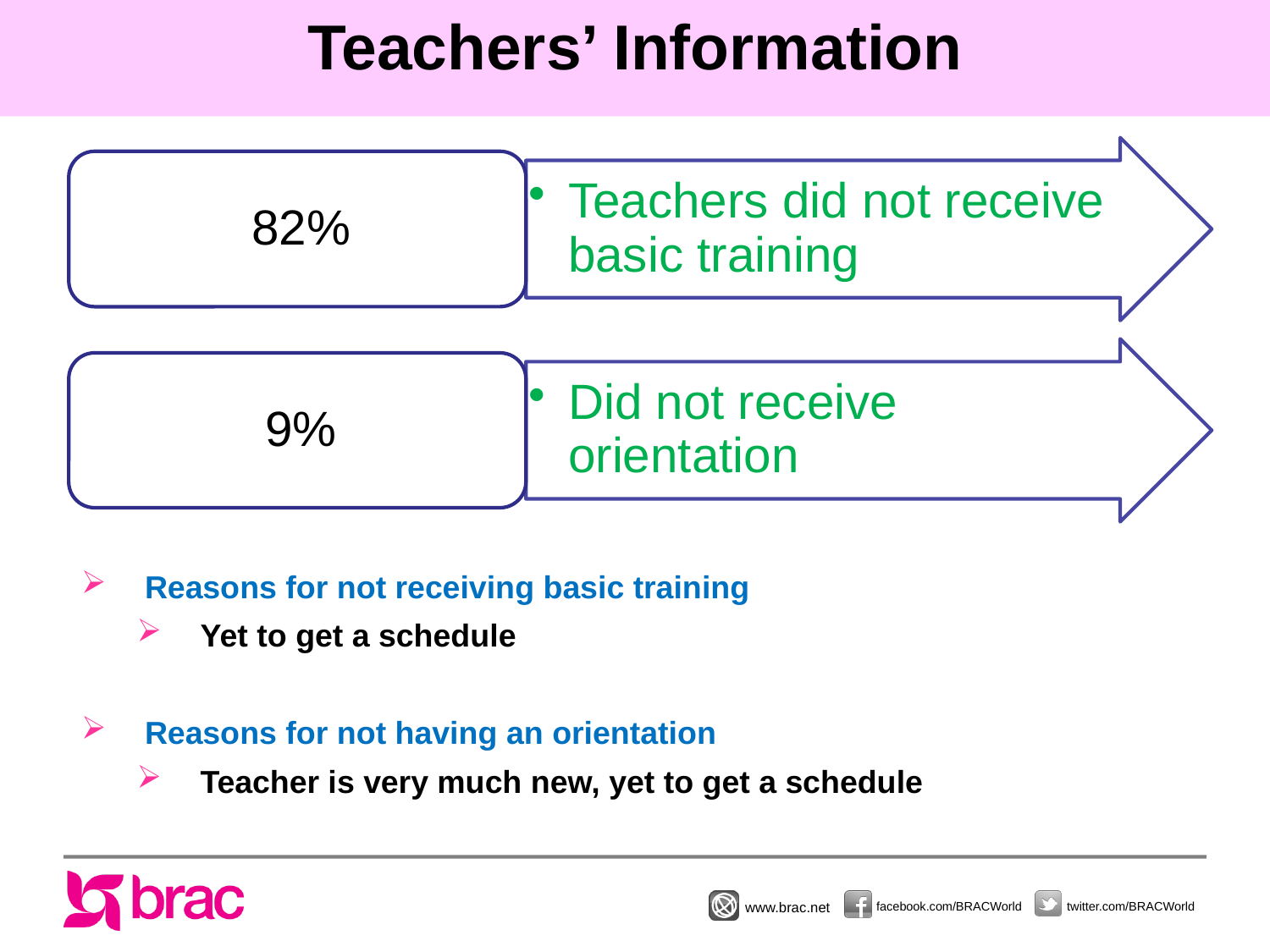

# Teachers’ Information
Teachers did not receive basic training
82%
Did not receive orientation
9%
Reasons for not receiving basic training
Yet to get a schedule

Reasons for not having an orientation
Teacher is very much new, yet to get a schedule